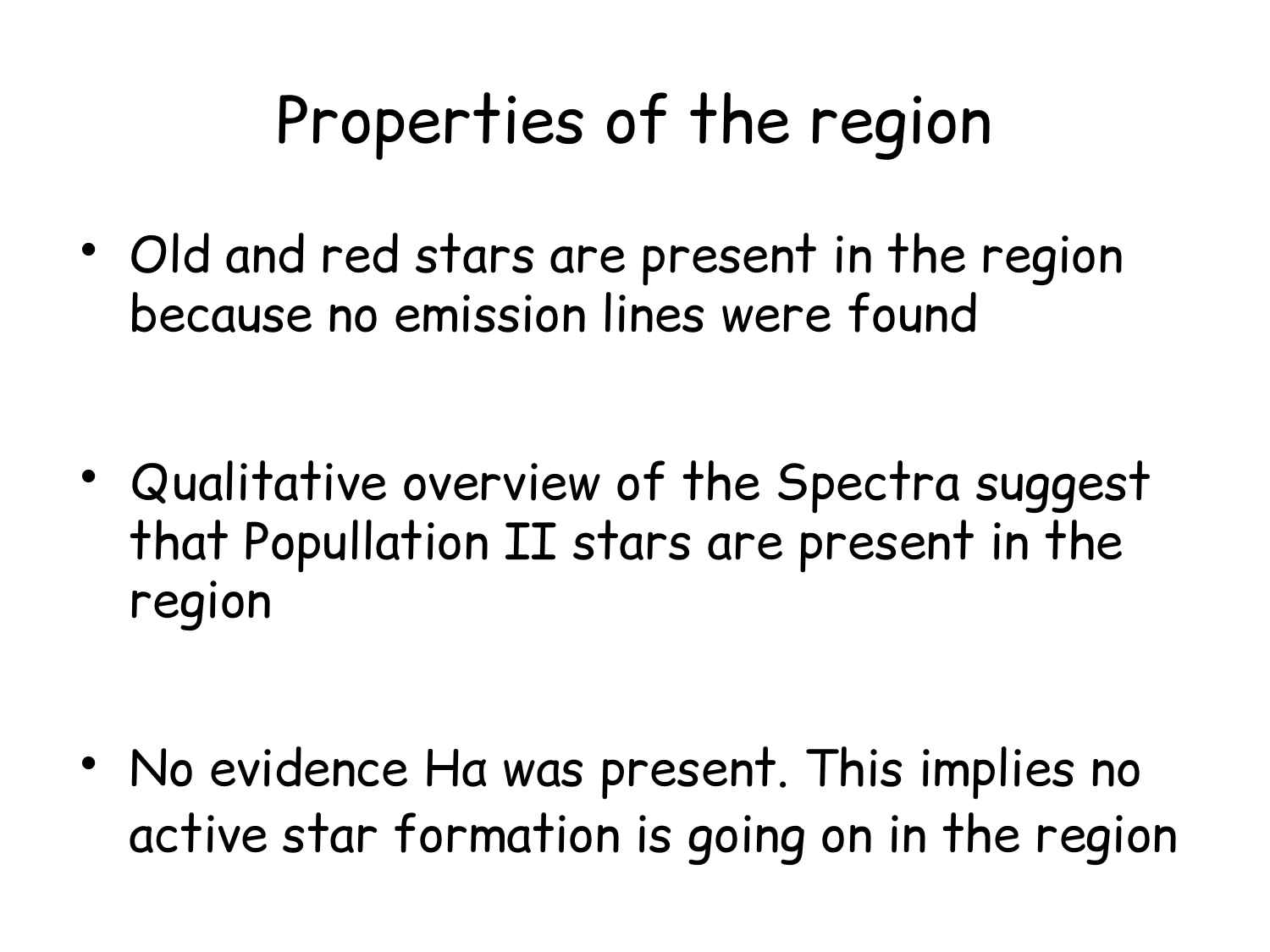

Properties of the region
Old and red stars are present in the region because no emission lines were found

Qualitative overview of the Spectra suggest that Popullation II stars are present in the region

No evidence Hα was present. This implies no active star formation is going on in the region